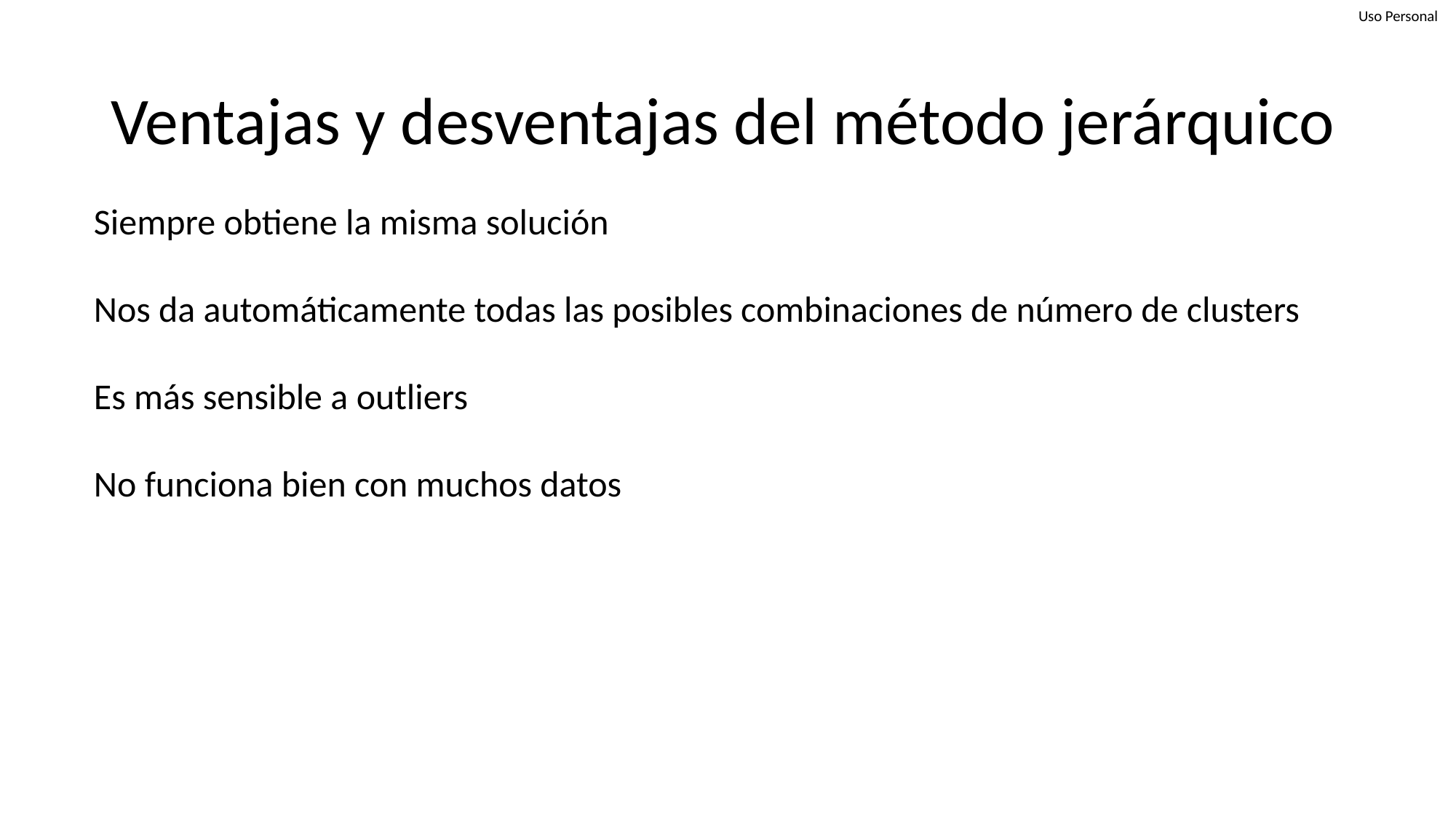

# Ventajas y desventajas del método jerárquico
Siempre obtiene la misma solución

Nos da automáticamente todas las posibles combinaciones de número de clusters

Es más sensible a outliers

No funciona bien con muchos datos